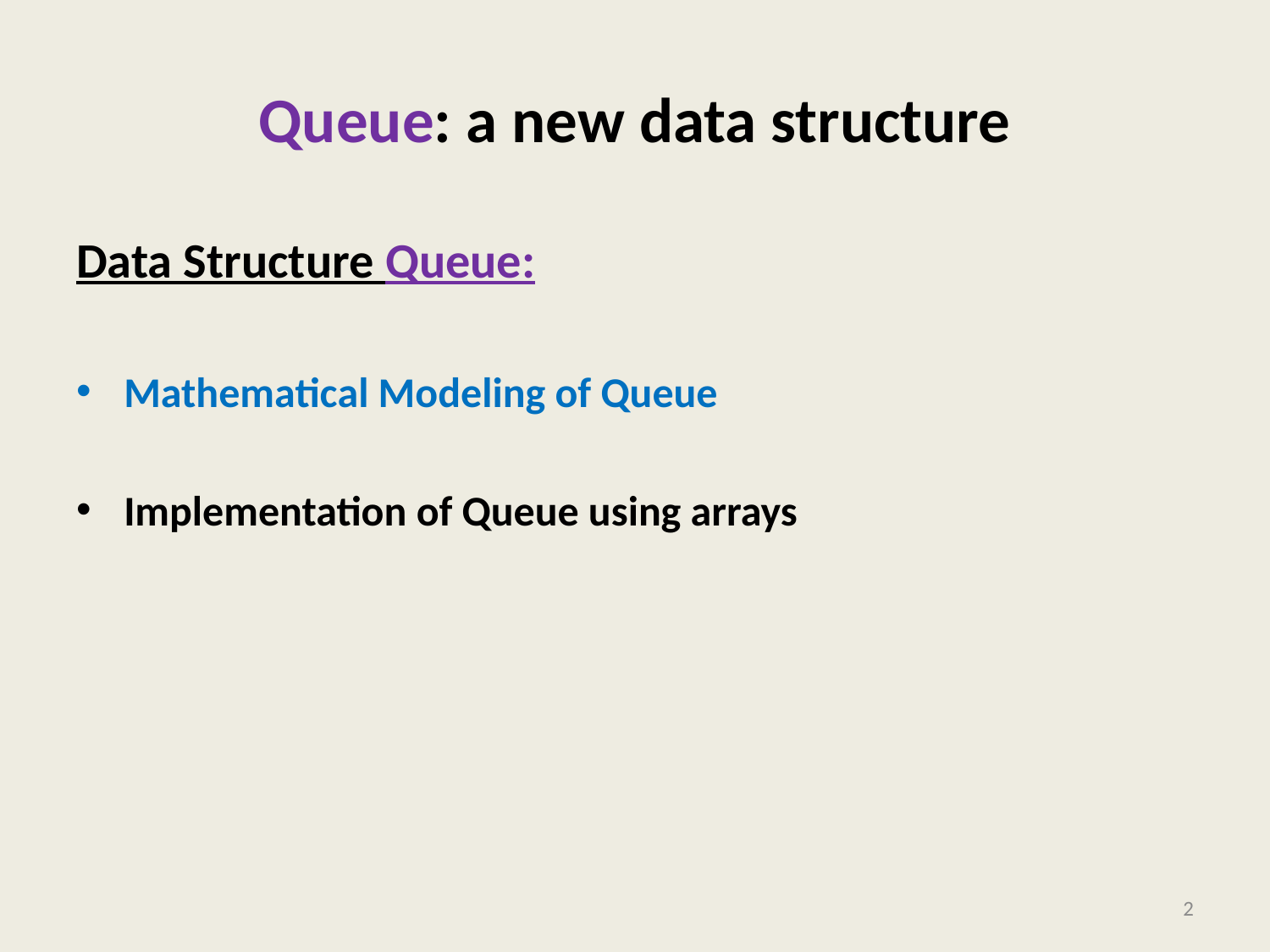

# Queue: a new data structure
Data Structure Queue:

Mathematical Modeling of Queue

Implementation of Queue using arrays
2